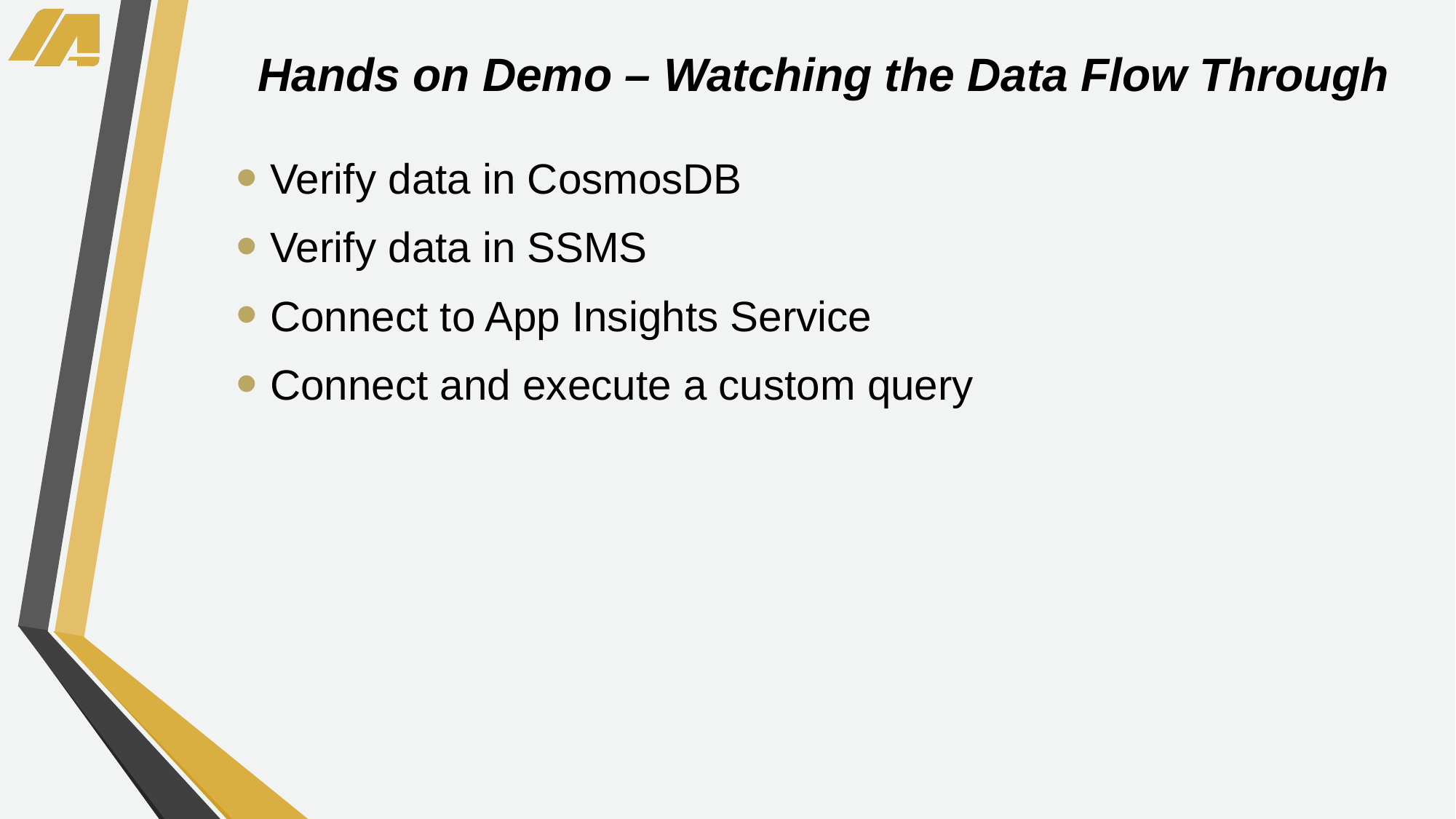

# Hands on Demo – Watching the Data Flow Through
Verify data in CosmosDB
Verify data in SSMS
Connect to App Insights Service
Connect and execute a custom query